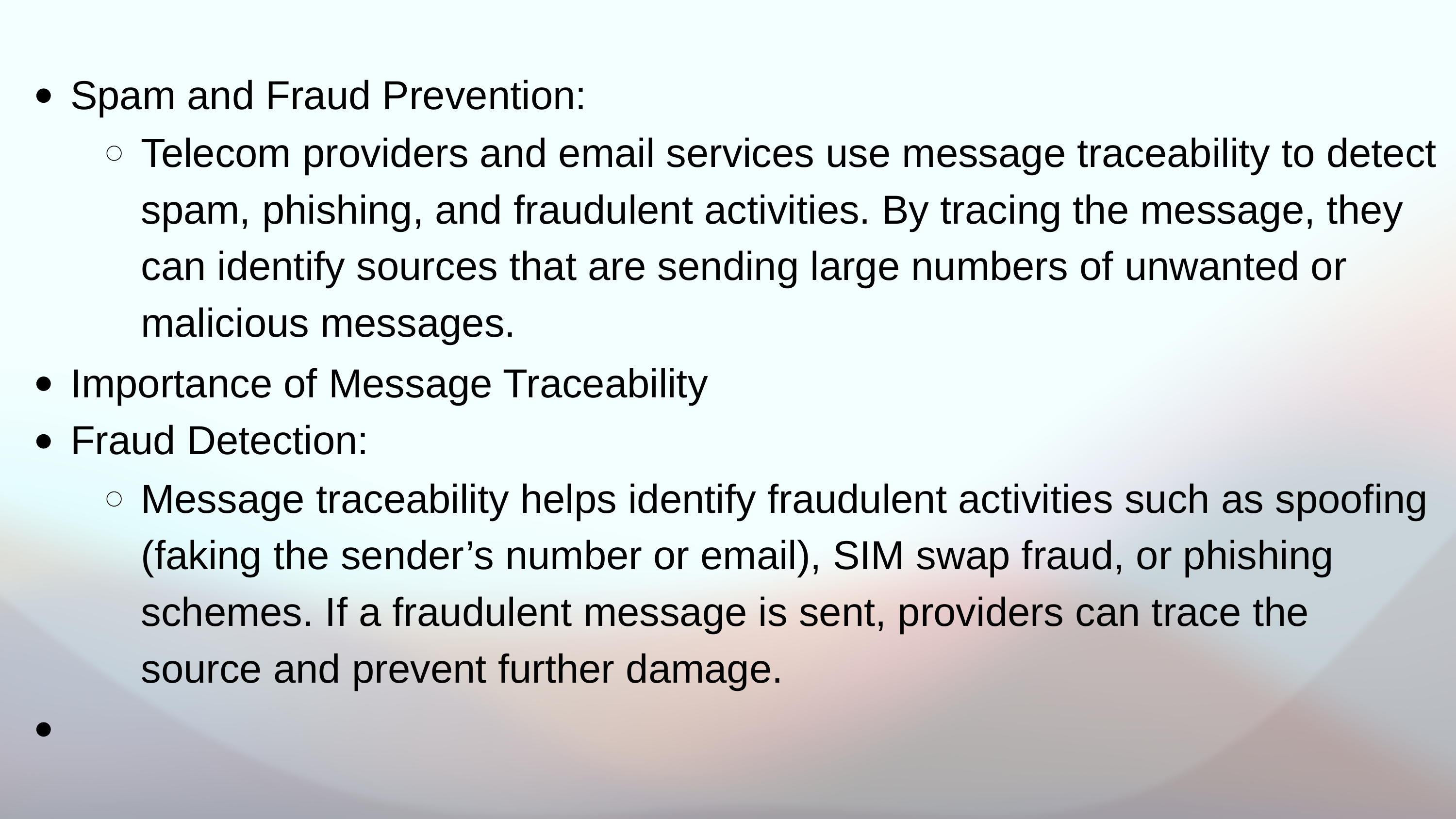

Spam and Fraud Prevention:

Telecom providers and email services use message traceability to detect spam, phishing, and fraudulent activities. By tracing the message, they can identify sources that are sending large numbers of unwanted or malicious messages.

Importance of Message Traceability Fraud Detection:

Message traceability helps identify fraudulent activities such as spoofing (faking the sender’s number or email), SIM swap fraud, or phishing schemes. If a fraudulent message is sent, providers can trace the source and prevent further damage.